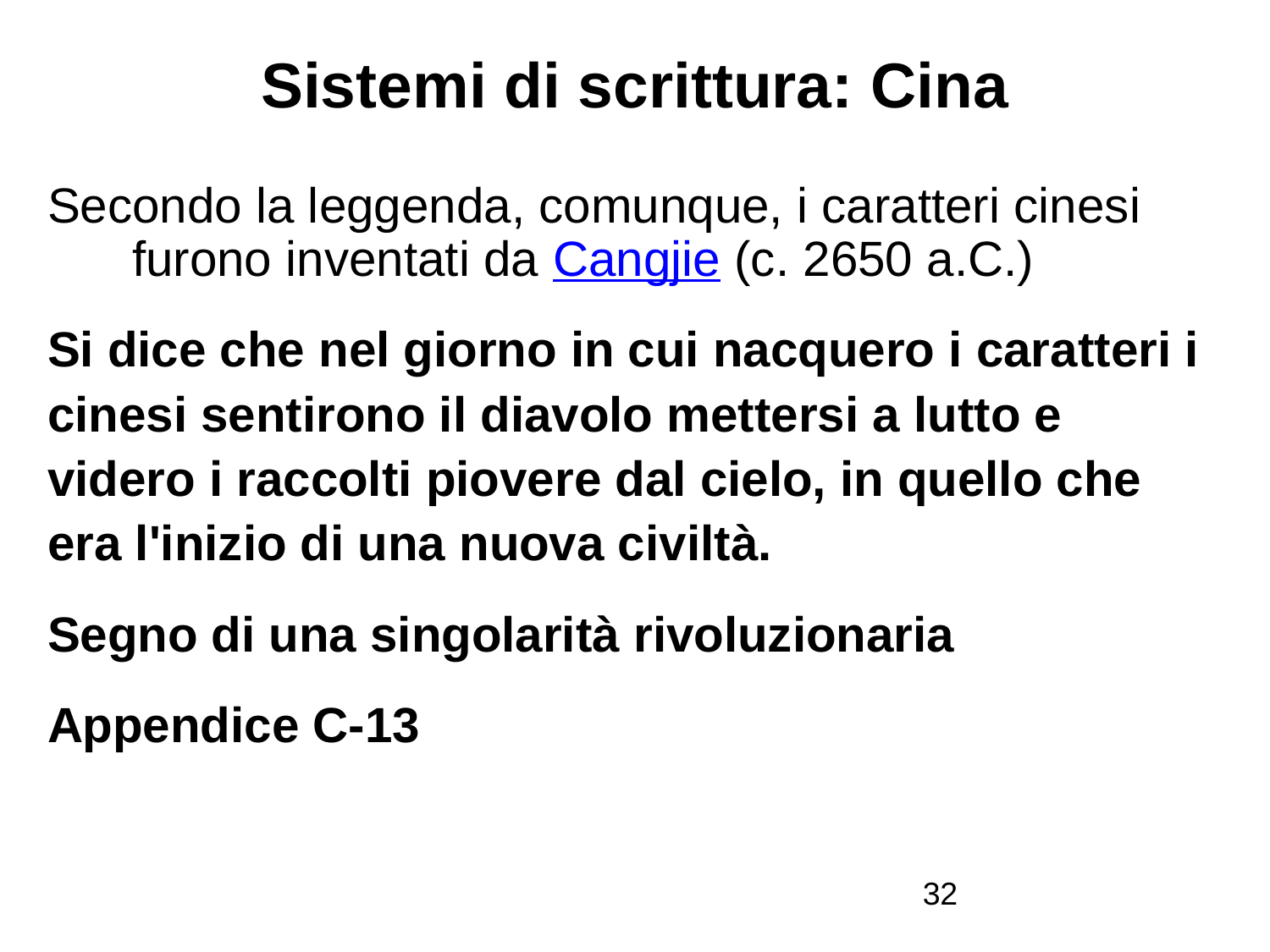

# Sistemi di scrittura: Cina

Secondo la leggenda, comunque, i caratteri cinesi furono inventati da Cangjie (c. 2650 a.C.)

Si dice che nel giorno in cui nacquero i caratteri i
cinesi sentirono il diavolo mettersi a lutto e
videro i raccolti piovere dal cielo, in quello che
era l'inizio di una nuova civiltà.

Segno di una singolarità rivoluzionaria

Appendice C-13

32